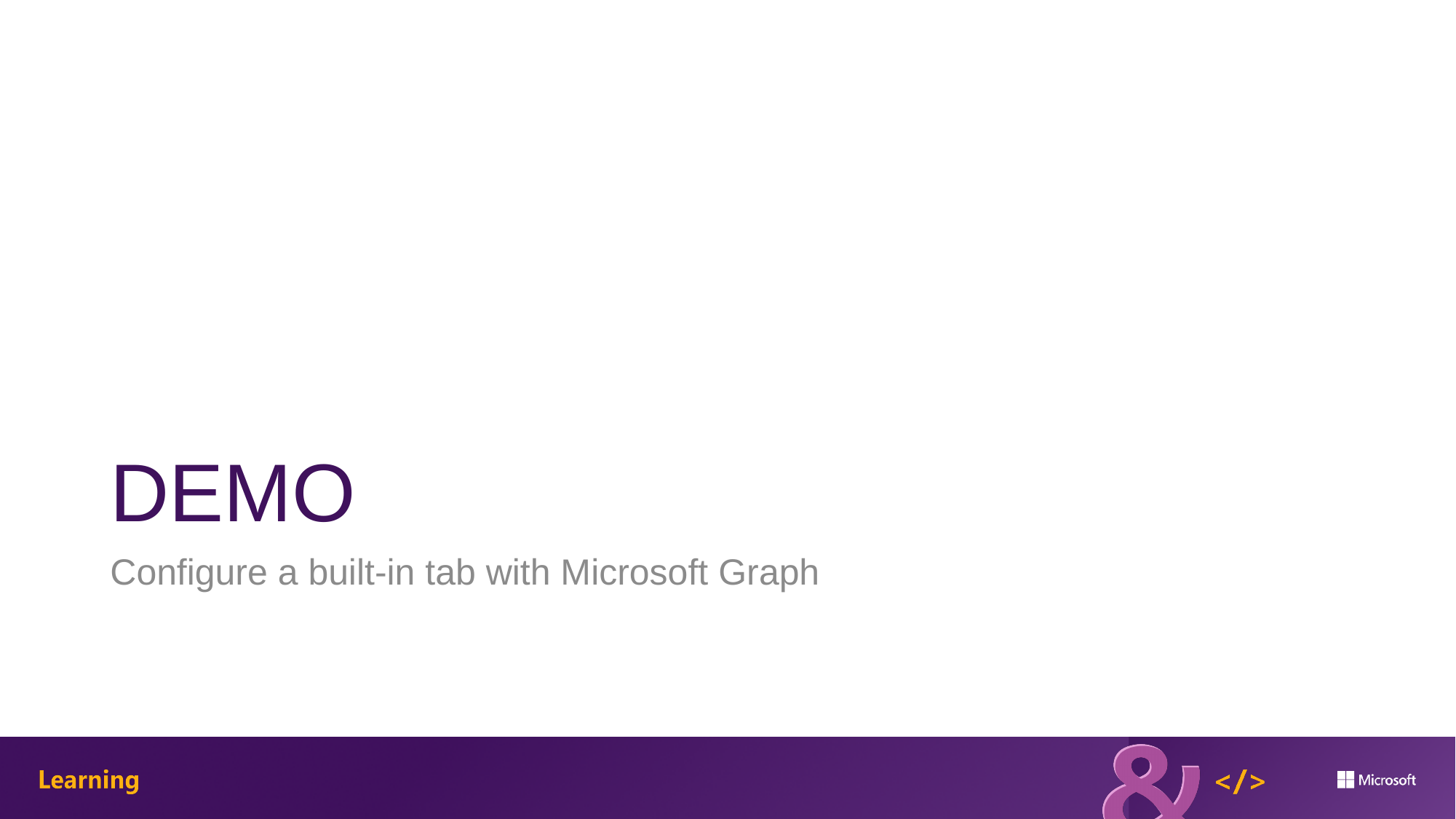

# DEMO
Configure a built-in tab with Microsoft Graph